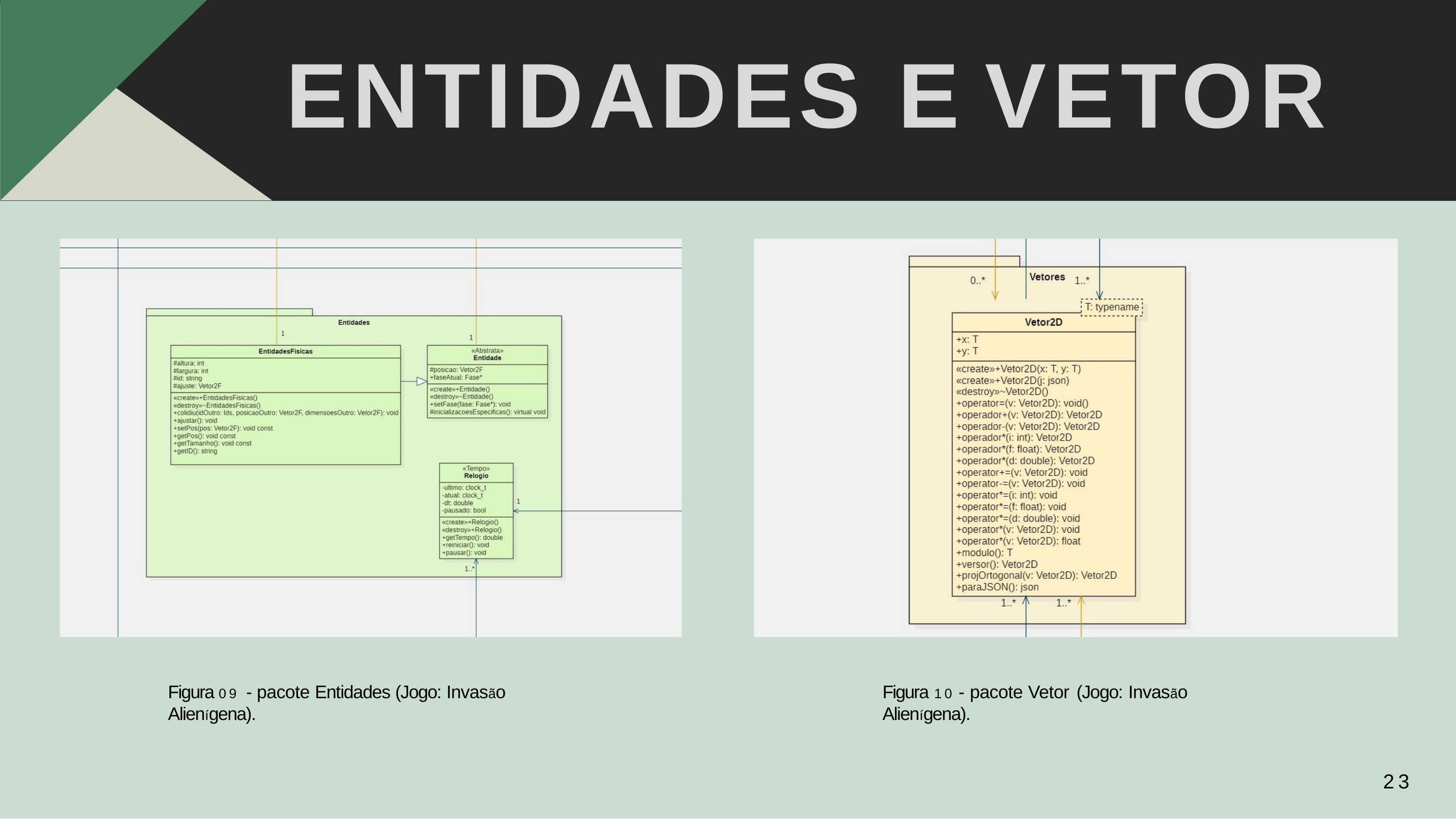

# ENTIDADES E VETOR

Figura 09 - pacote Entidades (Jogo: Invasão Alienígena).
Figura 10 - pacote Vetor (Jogo: Invasão Alienígena).
23